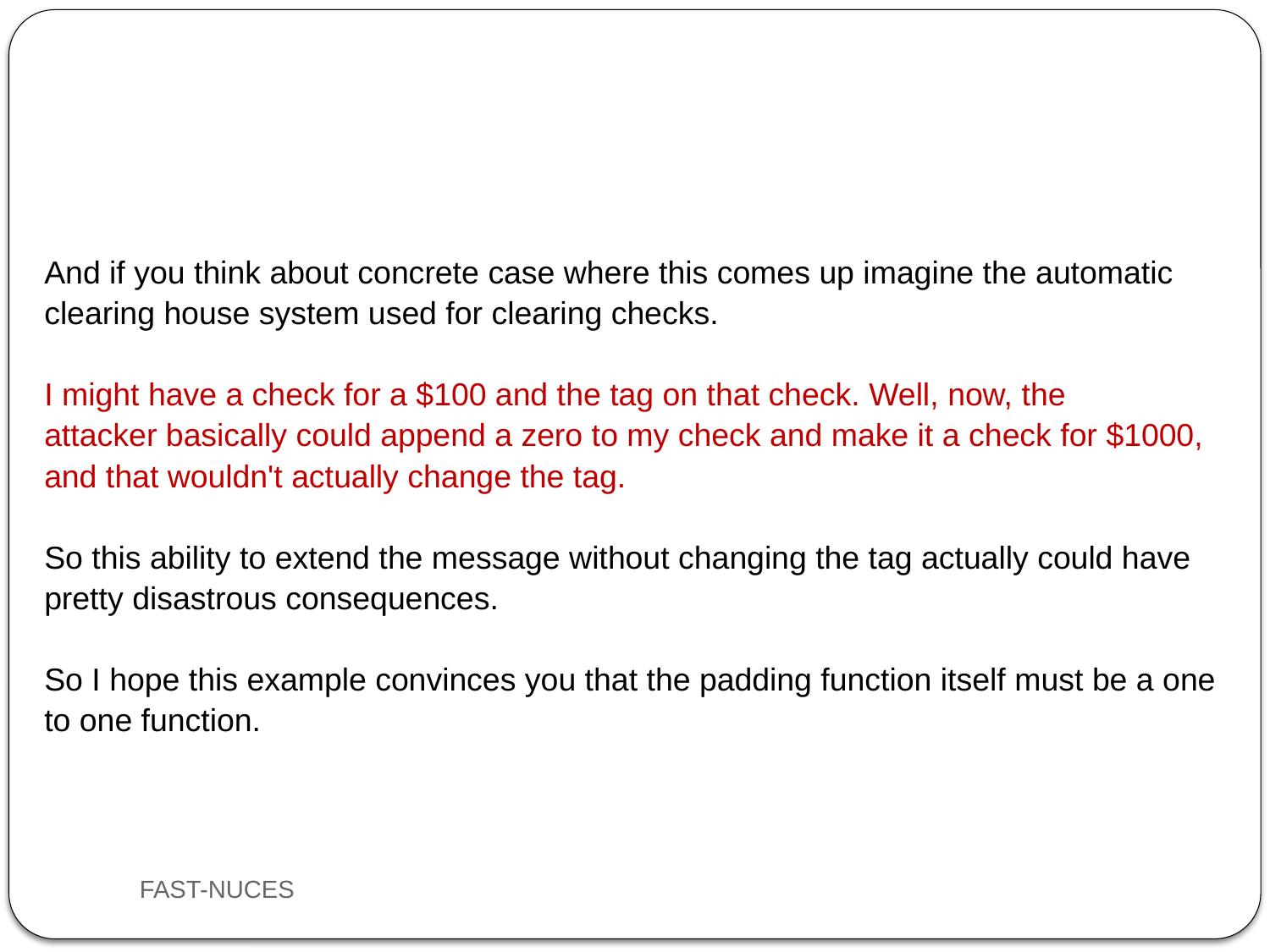

And if you think about concrete case where this comes up imagine the automatic clearing house system used for clearing checks.

I might have a check for a $100 and the tag on that check. Well, now, the
attacker basically could append a zero to my check and make it a check for $1000,
and that wouldn't actually change the tag.

So this ability to extend the message without changing the tag actually could have pretty disastrous consequences.

So I hope this example convinces you that the padding function itself must be a one to one function.
FAST-NUCES